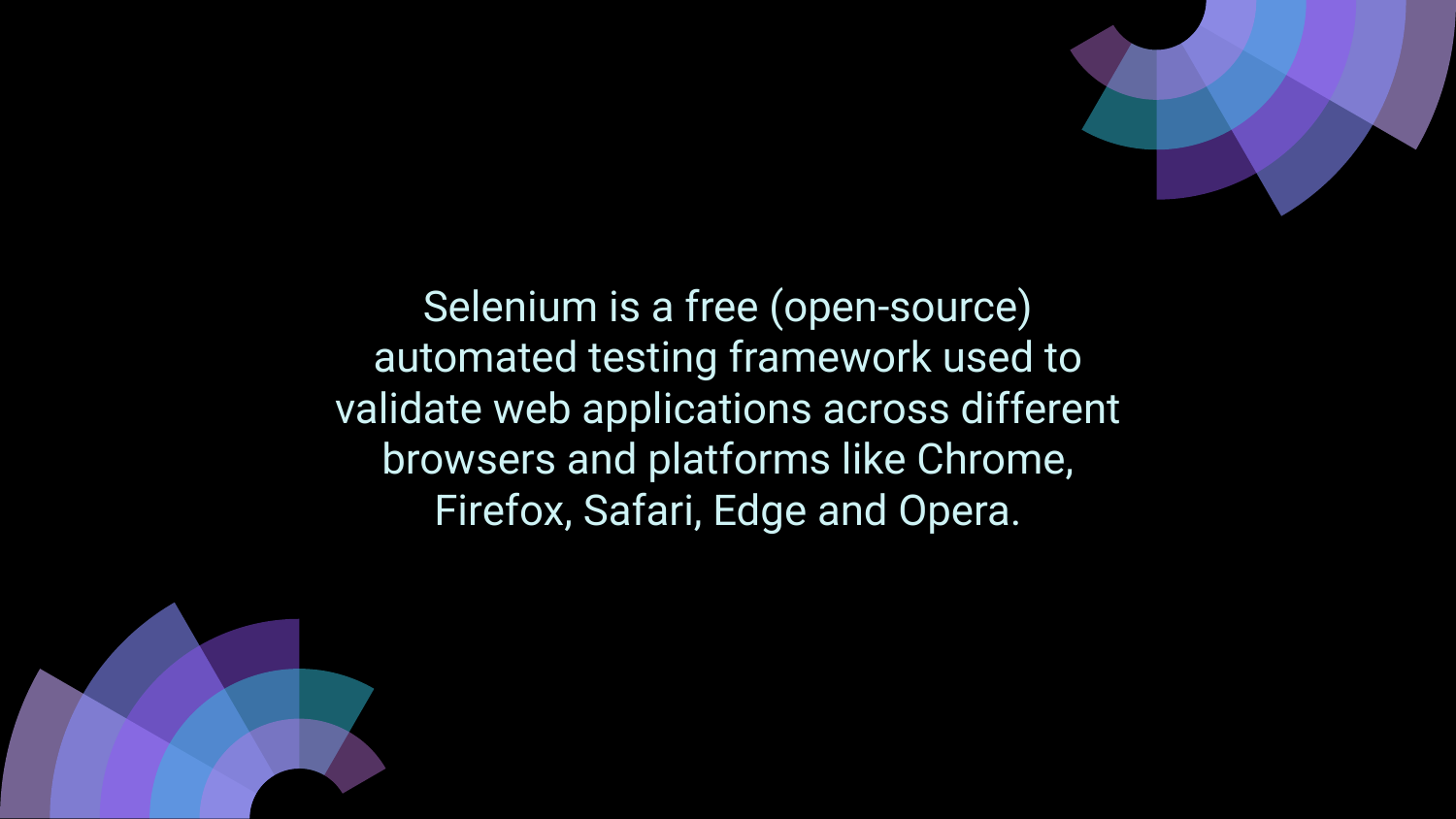

# Selenium is a free (open-source) automated testing framework used to validate web applications across different browsers and platforms like Chrome, Firefox, Safari, Edge and Opera.